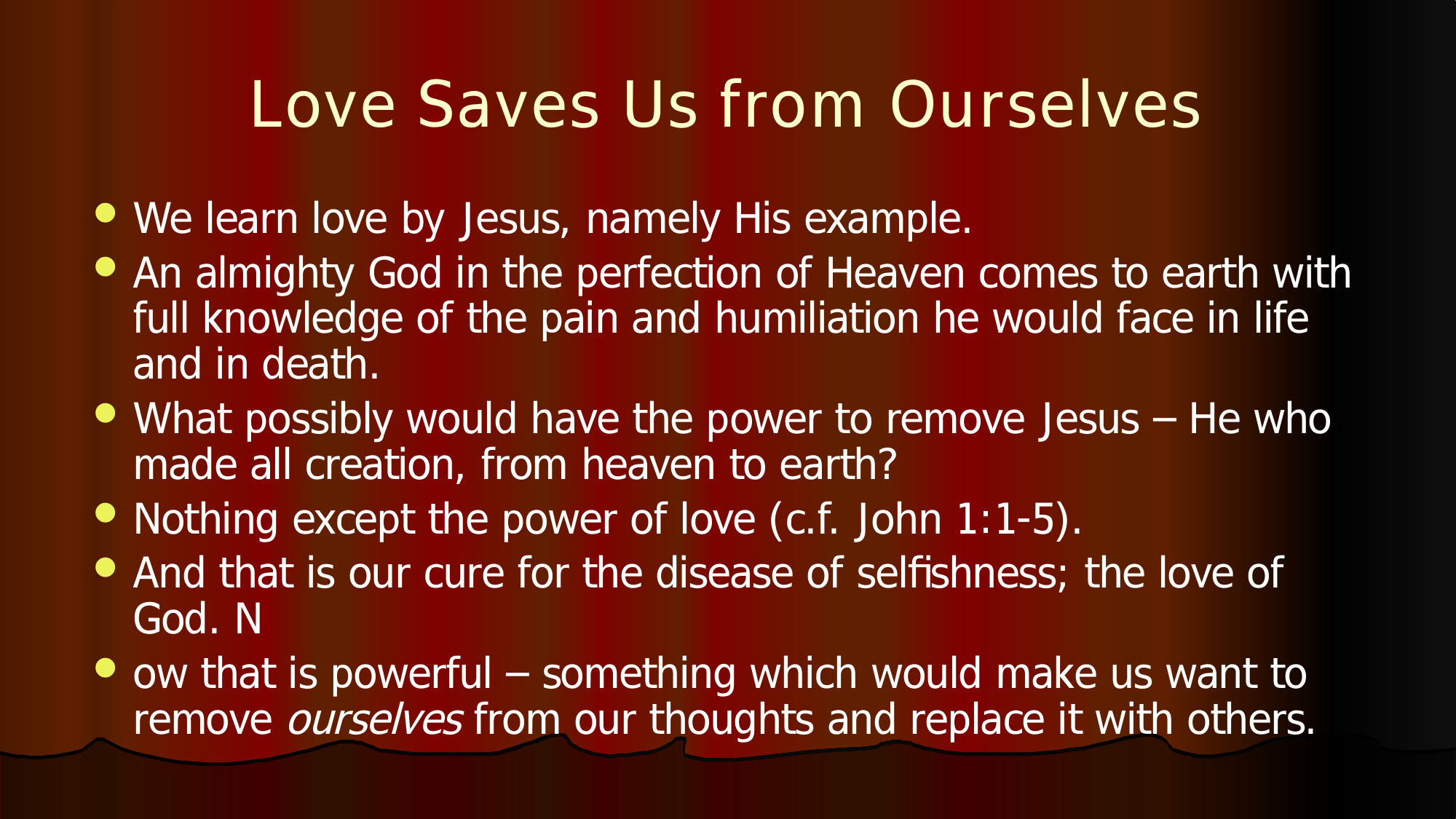

# Love Saves Us from Ourselves
We learn love by Jesus, namely His example.
An almighty God in the perfection of Heaven comes to earth with full knowledge of the pain and humiliation he would face in life and in death.
What possibly would have the power to remove Jesus – He who made all creation, from heaven to earth?
Nothing except the power of love (c.f. John 1:1-5).
And that is our cure for the disease of selfishness; the love of God. N
ow that is powerful – something which would make us want to remove ourselves from our thoughts and replace it with others.